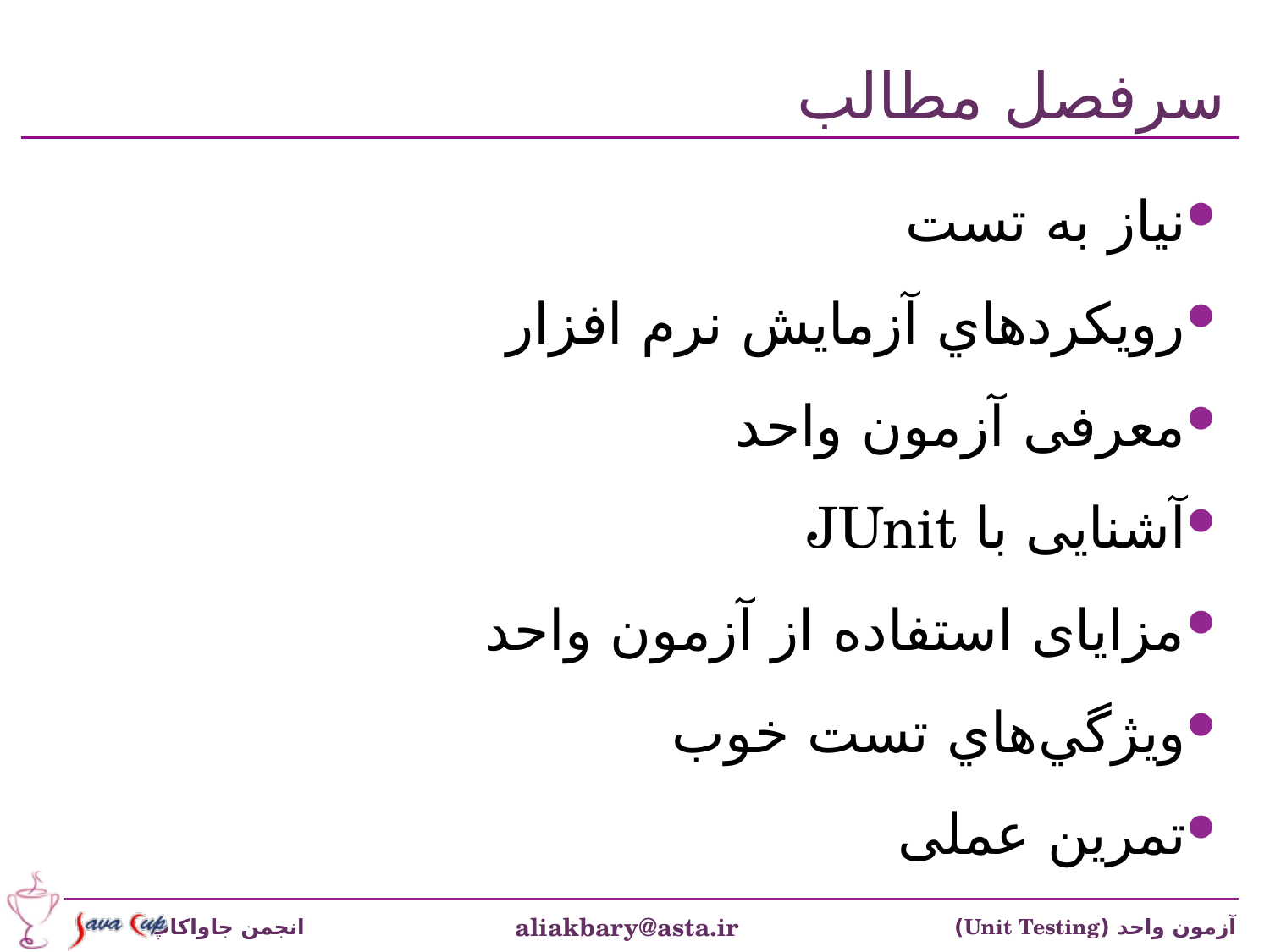

# سرفصل مطالب
نياز به تست
رويكردهاي آزمايش نرم افزار
معرفی آزمون واحد
آشنایی با JUnit
مزايای استفاده از آزمون واحد
ويژگي‌هاي تست خوب
تمرين عملی